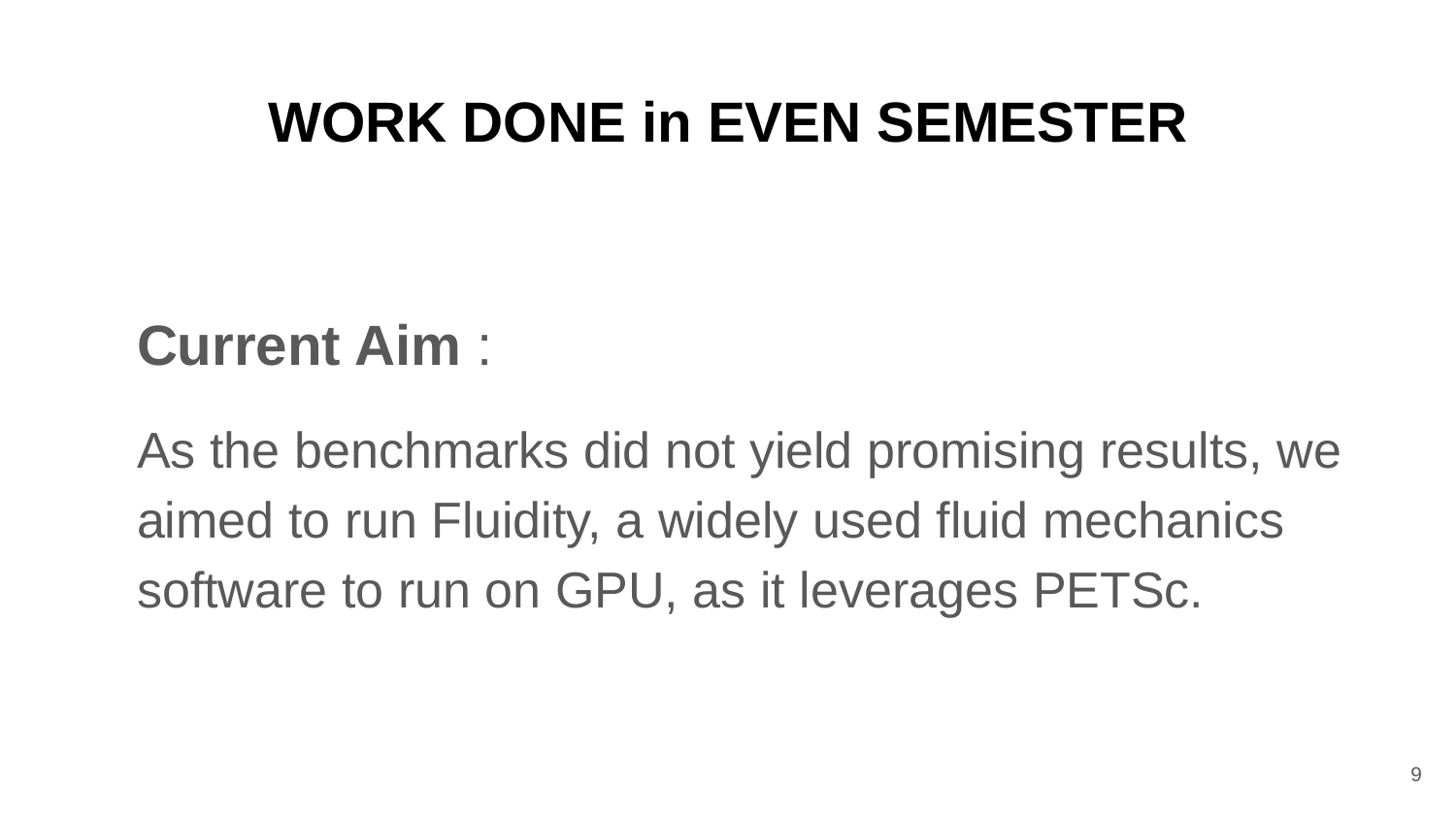

# WORK DONE in EVEN SEMESTER
Current Aim :
As the benchmarks did not yield promising results, we aimed to run Fluidity, a widely used fluid mechanics software to run on GPU, as it leverages PETSc.
9